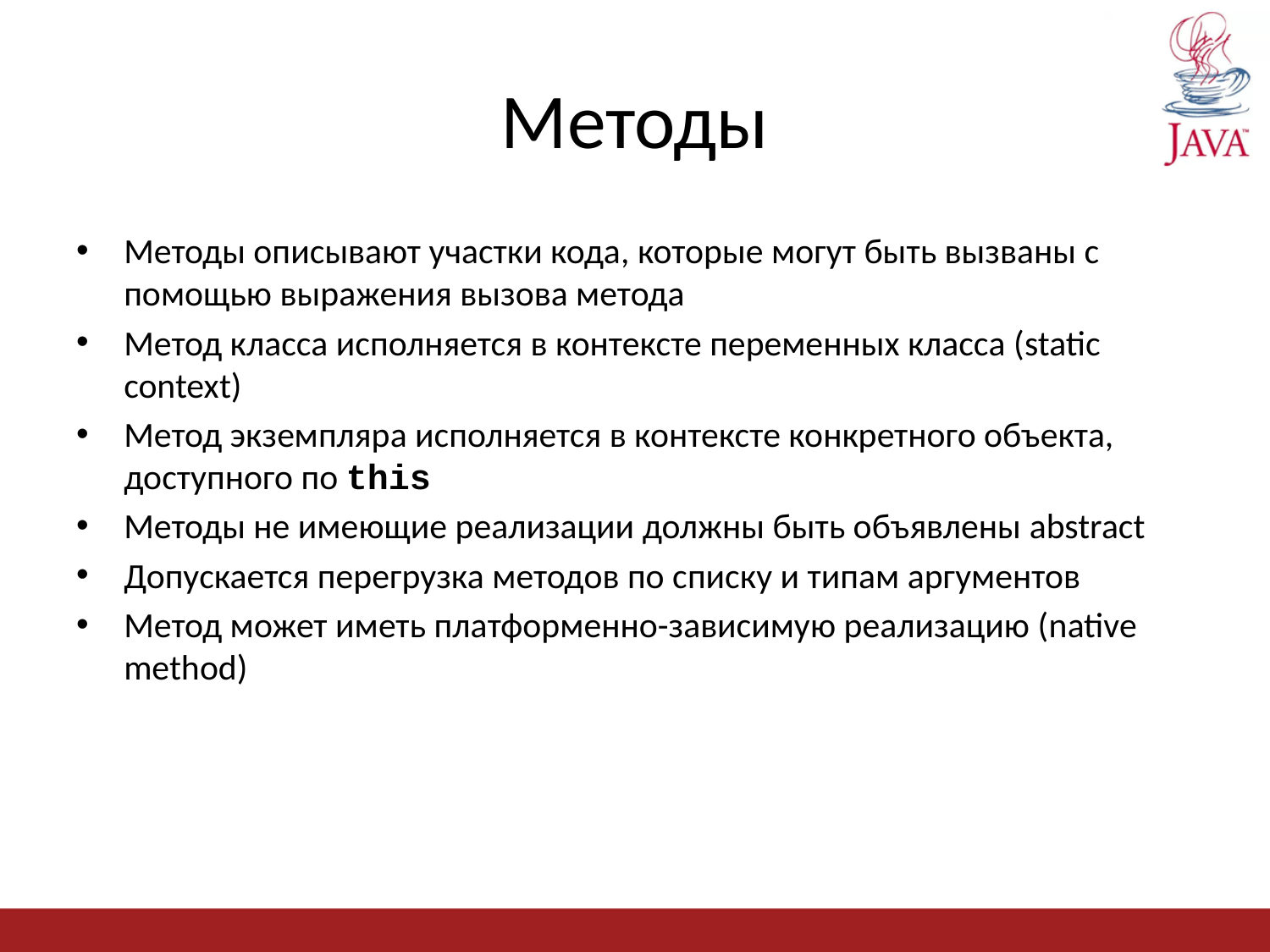

# Методы
Методы описывают участки кода, которые могут быть вызваны с помощью выражения вызова метода
Метод класса исполняется в контексте переменных класса (static context)
Метод экземпляра исполняется в контексте конкретного объекта, доступного по this
Методы не имеющие реализации должны быть объявлены abstract
Допускается перегрузка методов по списку и типам аргументов
Метод может иметь платформенно-зависимую реализацию (native method)